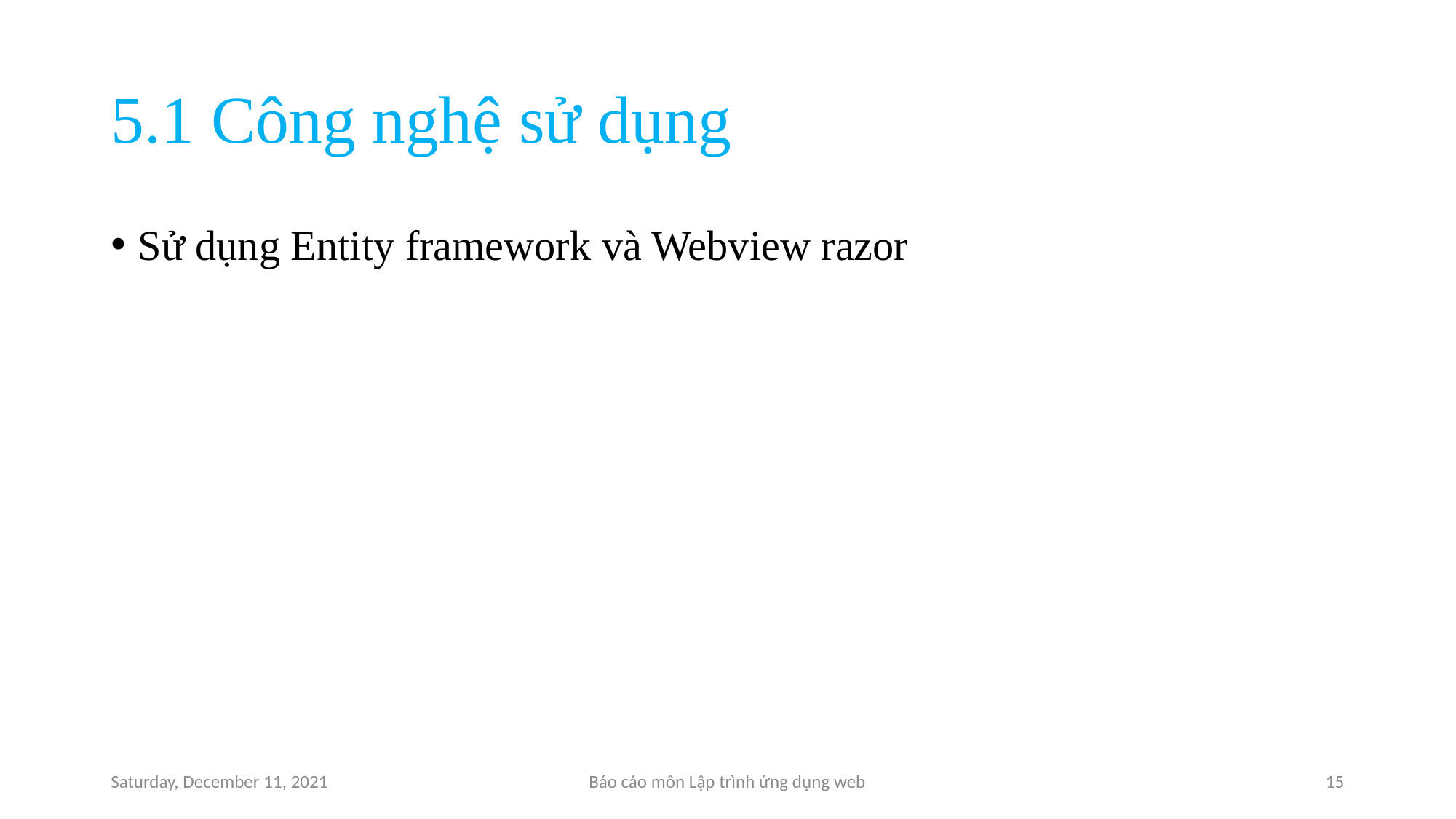

# 5.1 Công nghệ sử dụng
Sử dụng Entity framework và Webview razor
Saturday, December 11, 2021
Báo cáo môn Lập trình ứng dụng web
15